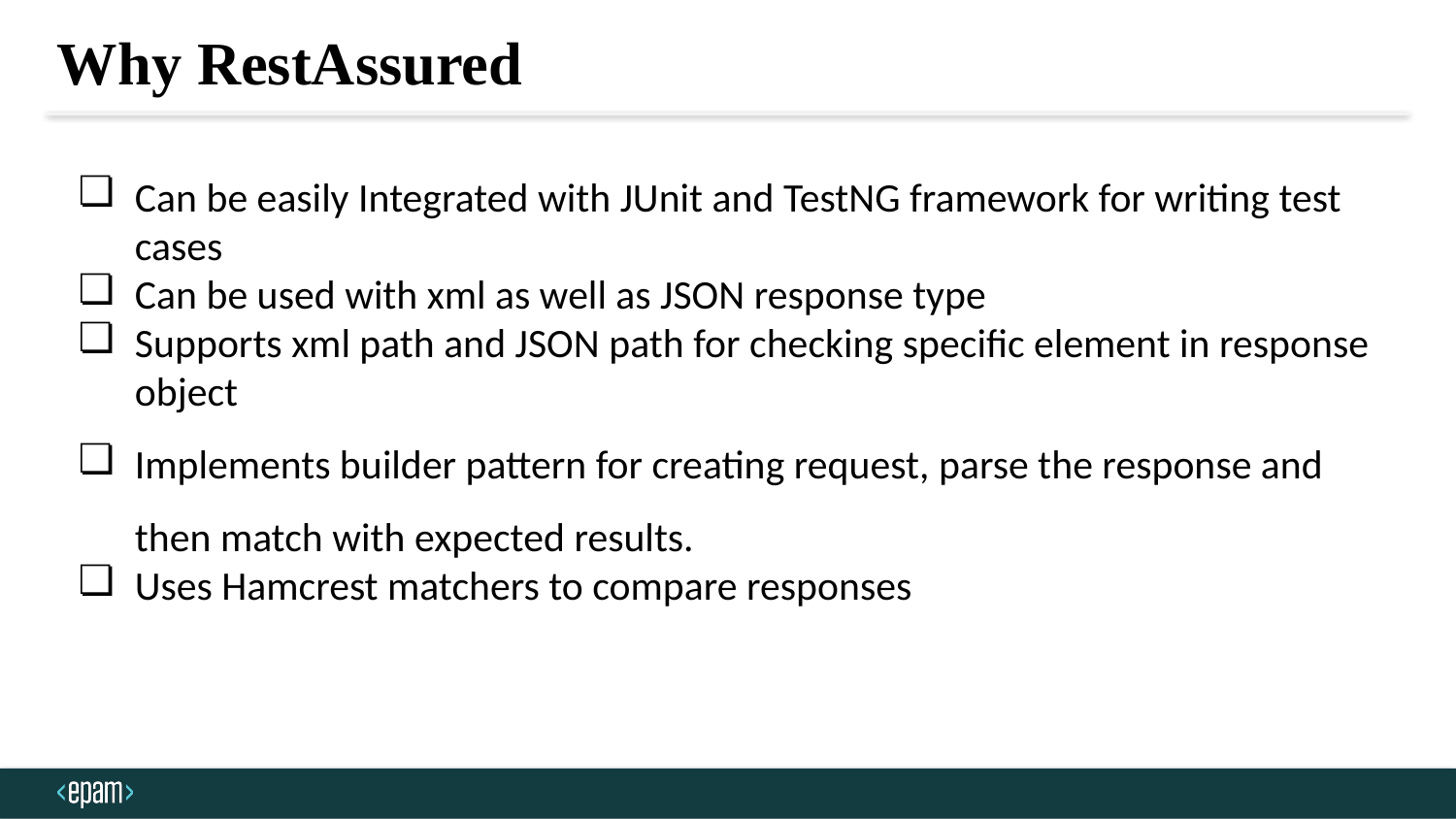

Why RestAssured
Can be easily Integrated with JUnit and TestNG framework for writing test cases
Can be used with xml as well as JSON response type
Supports xml path and JSON path for checking specific element in response object
Implements builder pattern for creating request, parse the response and then match with expected results.
Uses Hamcrest matchers to compare responses